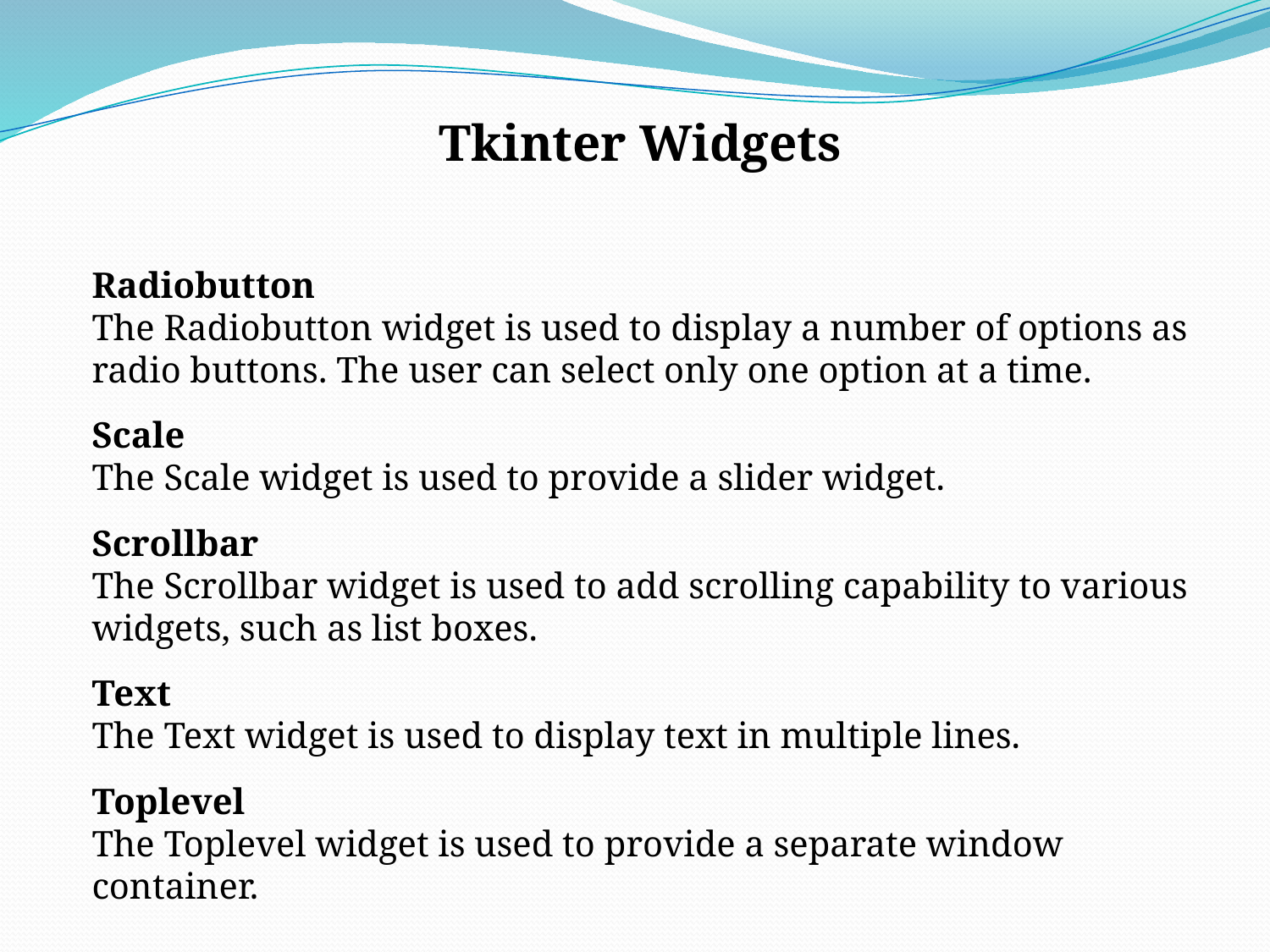

Tkinter Widgets
Radiobutton
The Radiobutton widget is used to display a number of options as radio buttons. The user can select only one option at a time.

Scale
The Scale widget is used to provide a slider widget.

Scrollbar
The Scrollbar widget is used to add scrolling capability to various widgets, such as list boxes.

Text
The Text widget is used to display text in multiple lines.

Toplevel
The Toplevel widget is used to provide a separate window container.